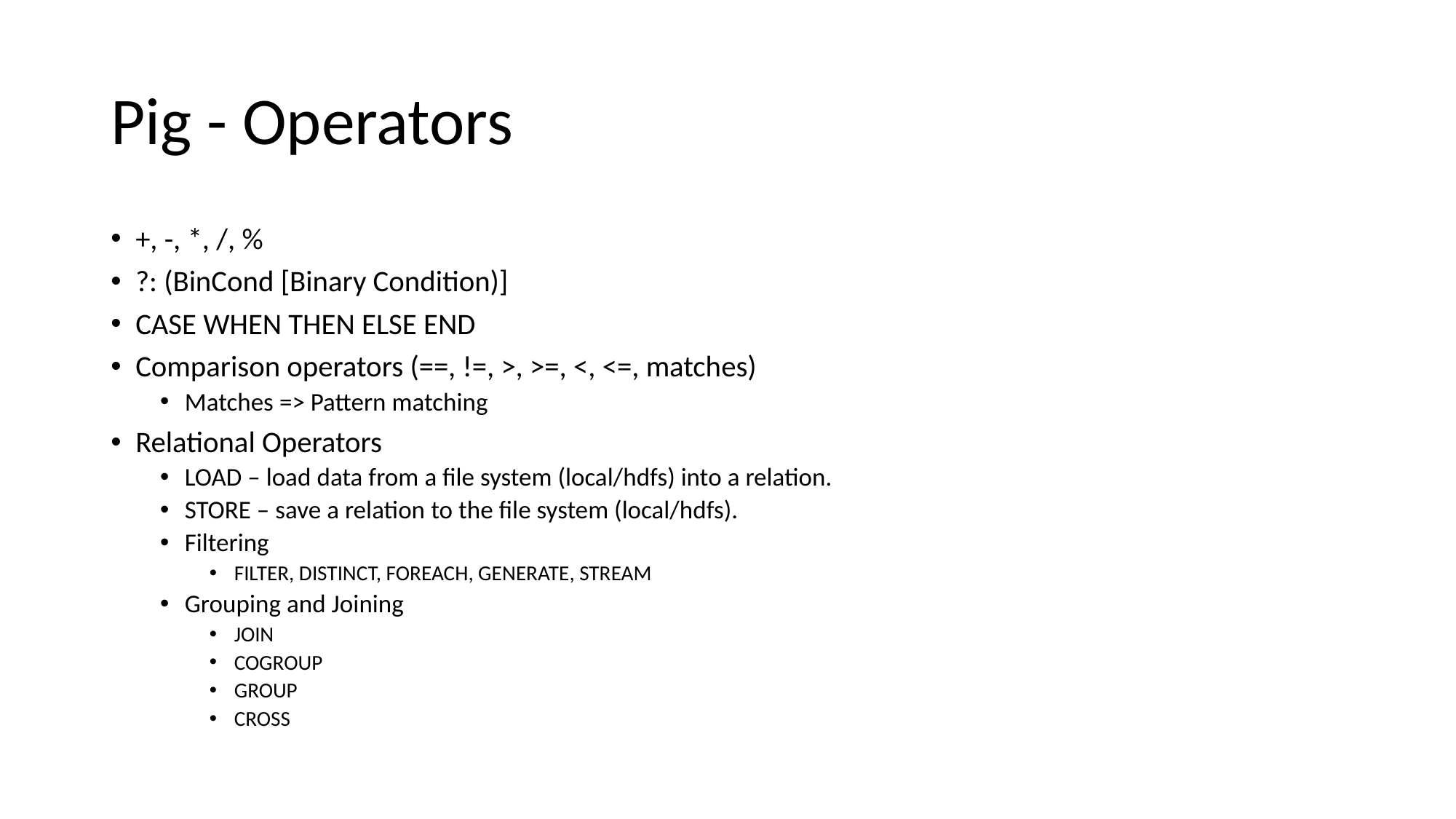

# Pig - Operators
+, -, *, /, %
?: (BinCond [Binary Condition)]
CASE WHEN THEN ELSE END
Comparison operators (==, !=, >, >=, <, <=, matches)
Matches => Pattern matching
Relational Operators
LOAD – load data from a file system (local/hdfs) into a relation.
STORE – save a relation to the file system (local/hdfs).
Filtering
FILTER, DISTINCT, FOREACH, GENERATE, STREAM
Grouping and Joining
JOIN
COGROUP
GROUP
CROSS